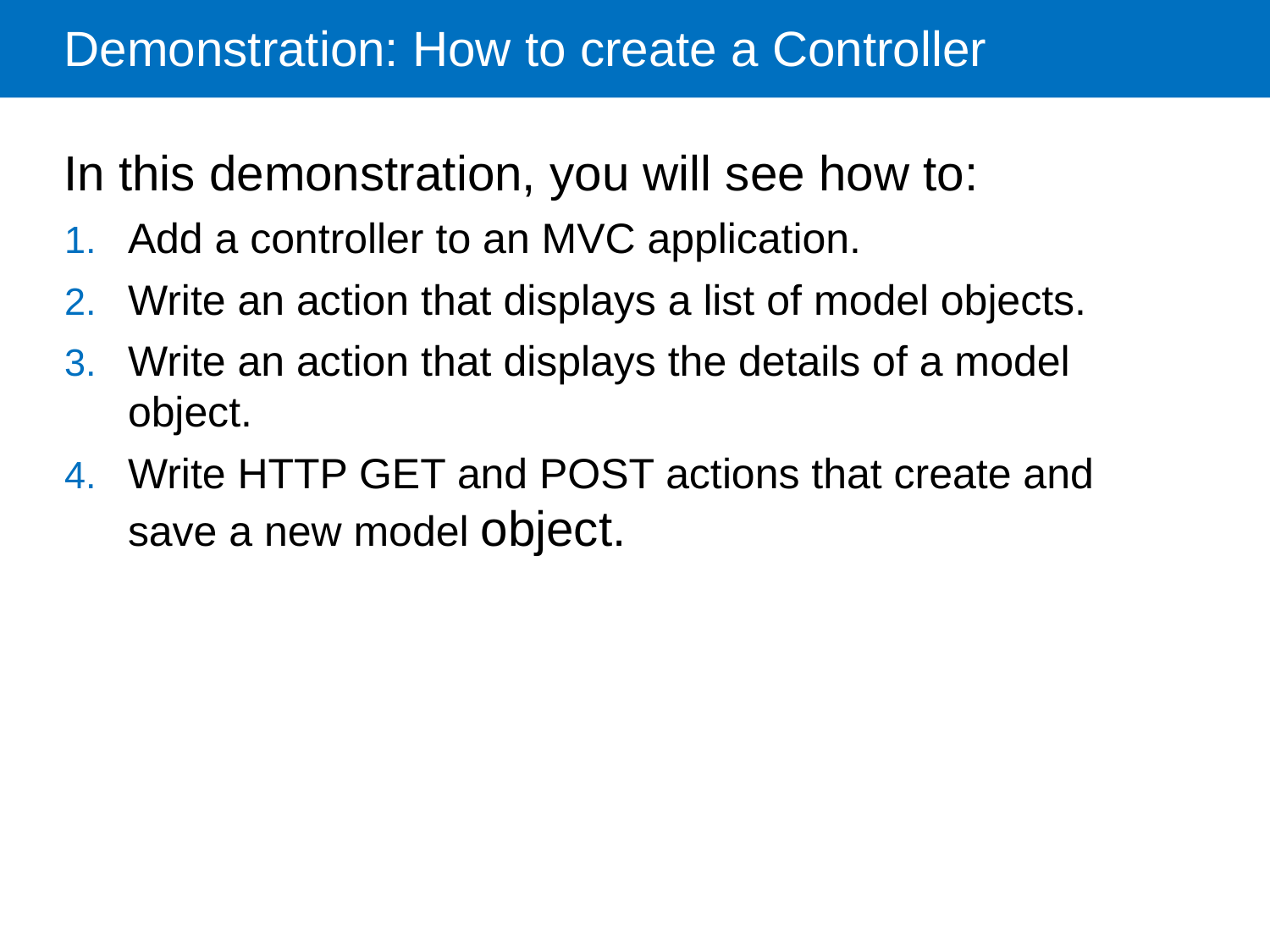

# Demonstration: How to create a Controller
In this demonstration, you will see how to:
Add a controller to an MVC application.
Write an action that displays a list of model objects.
Write an action that displays the details of a model object.
Write HTTP GET and POST actions that create and save a new model object.